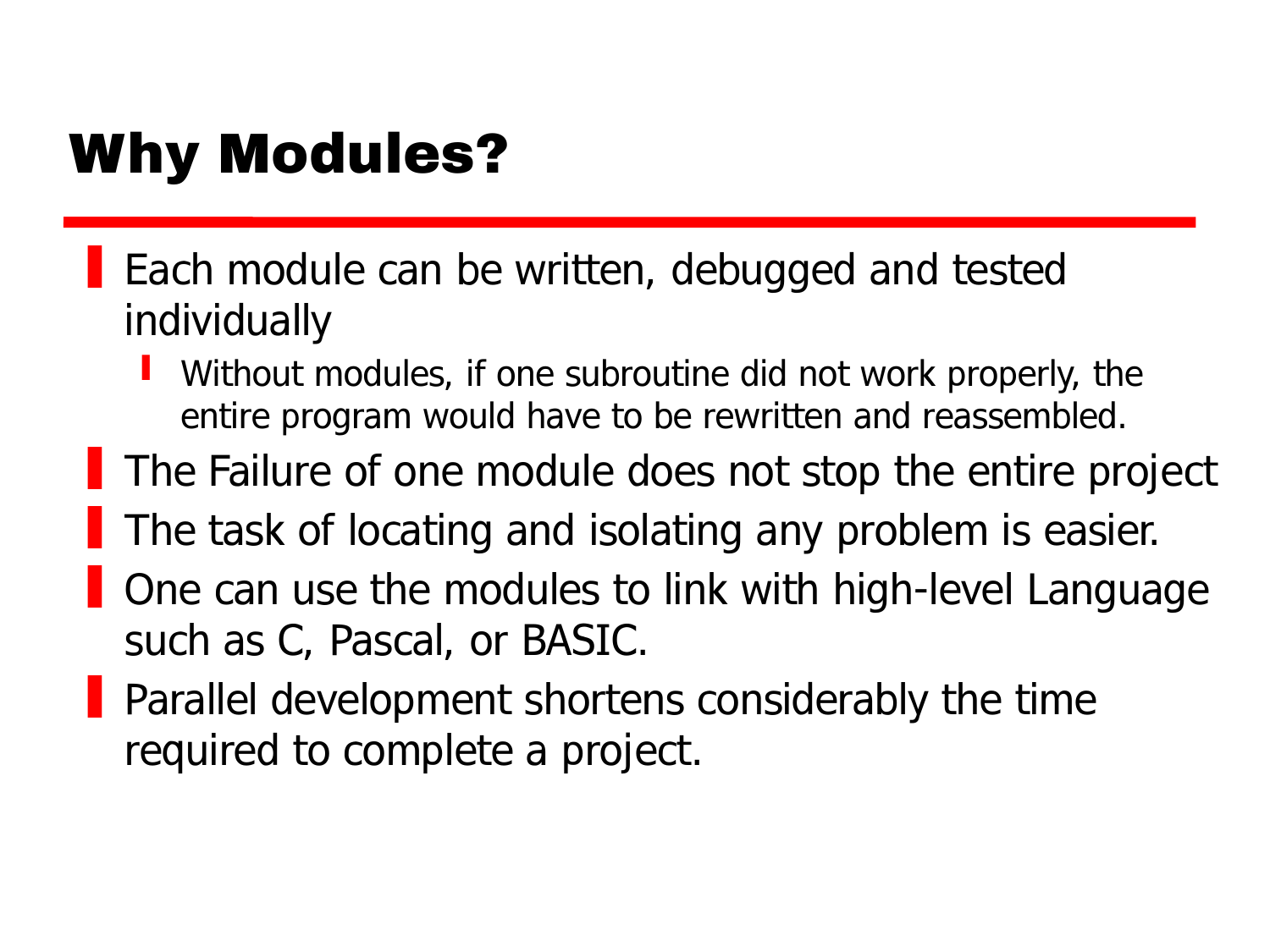

# Why Modules?
Each module can be written, debugged and tested individually
Without modules, if one subroutine did not work properly, the entire program would have to be rewritten and reassembled.
The Failure of one module does not stop the entire project
The task of locating and isolating any problem is easier.
One can use the modules to link with high-level Language such as C, Pascal, or BASIC.
Parallel development shortens considerably the time required to complete a project.